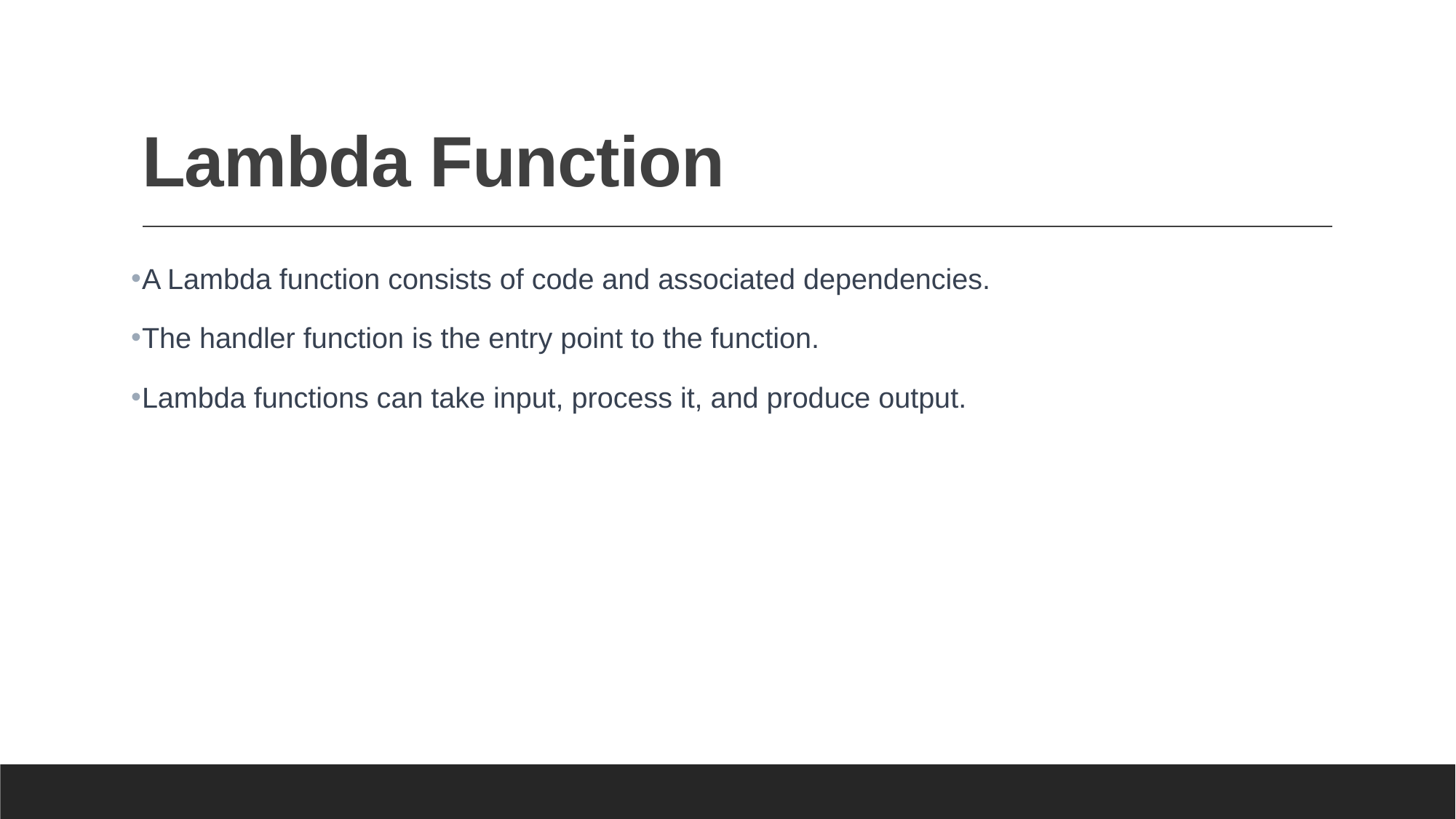

# Lambda Function
A Lambda function consists of code and associated dependencies.
The handler function is the entry point to the function.
Lambda functions can take input, process it, and produce output.